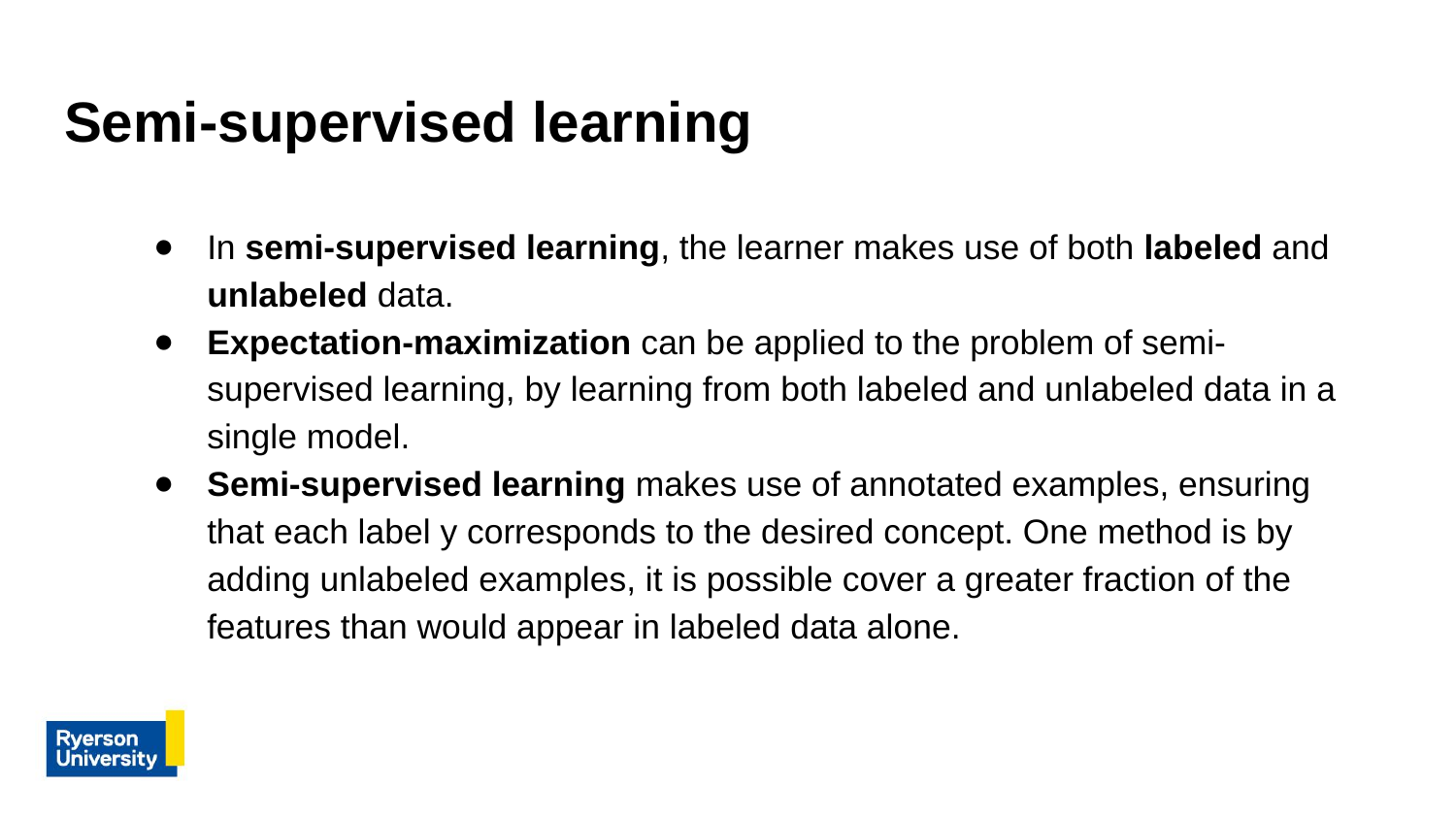

# Semi-supervised learning
In semi-supervised learning, the learner makes use of both labeled and unlabeled data.
Expectation-maximization can be applied to the problem of semi-supervised learning, by learning from both labeled and unlabeled data in a single model.
Semi-supervised learning makes use of annotated examples, ensuring that each label y corresponds to the desired concept. One method is by adding unlabeled examples, it is possible cover a greater fraction of the features than would appear in labeled data alone.